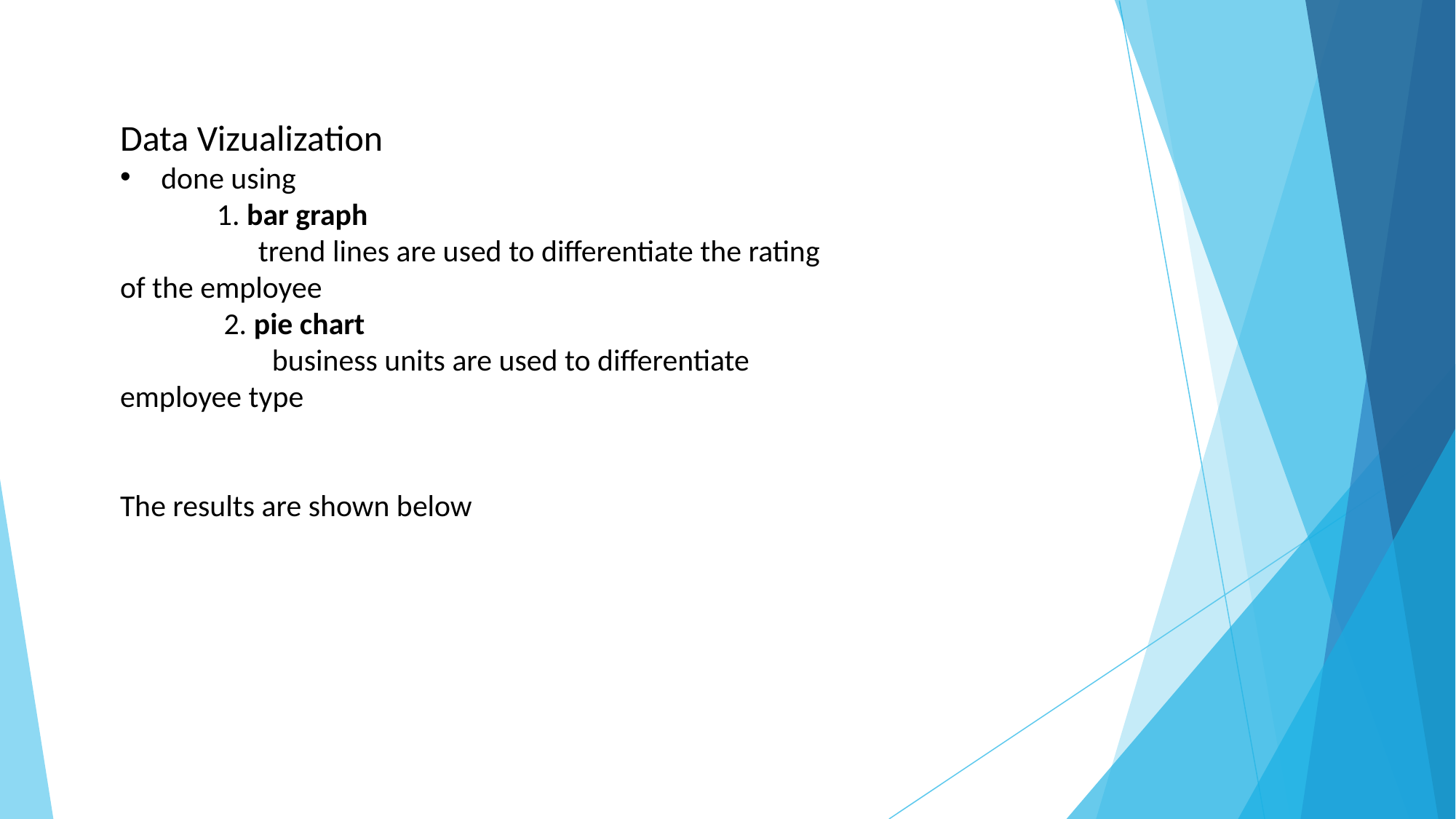

Data Vizualization
done using
              1. bar graph
                    trend lines are used to differentiate the rating of the employee
               2. pie chart
                      business units are used to differentiate employee type

The results are shown below